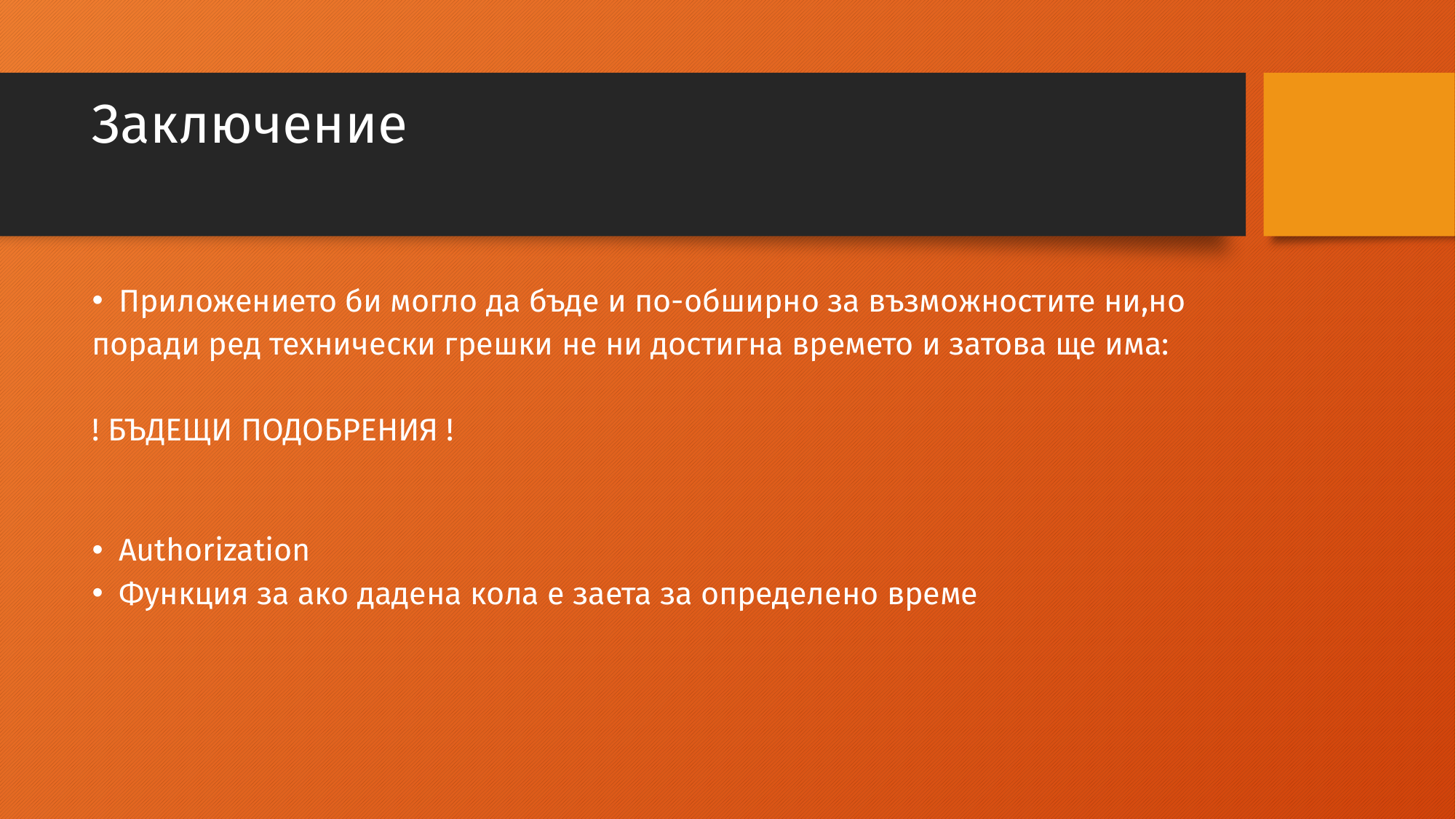

# Заключение

Приложението би могло да бъде и по-обширно за възможностите ни,но
поради ред технически грешки не ни достигна времето и затова ще има:

! БЪДЕЩИ ПОДОБРЕНИЯ !

Authorization
Функция за ако дадена кола е заета за определено време